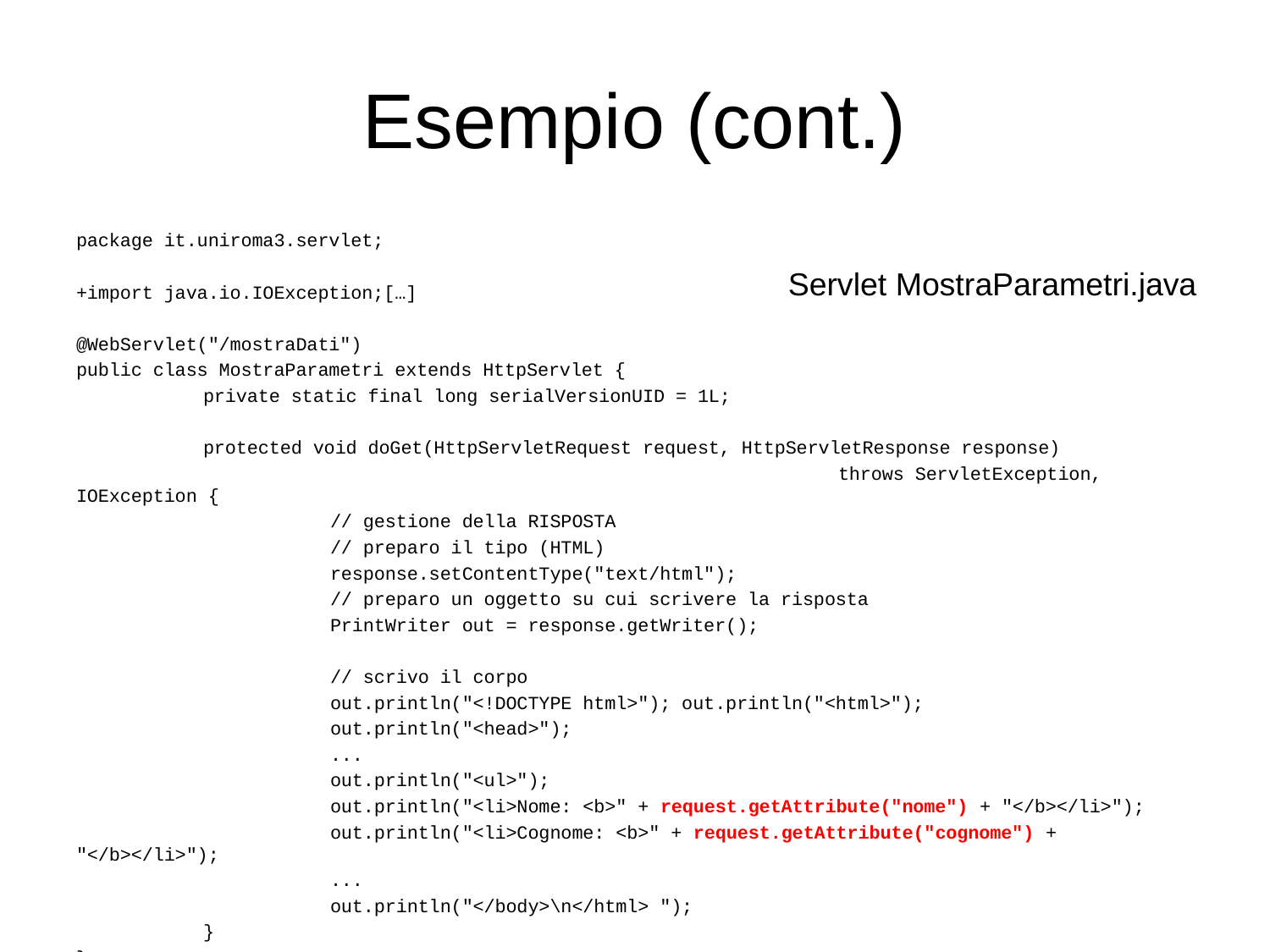

# Esempio (cont.)
package it.uniroma3.servlet;

+import java.io.IOException;[…]

@WebServlet("/mostraDati")
public class MostraParametri extends HttpServlet {
	private static final long serialVersionUID = 1L;

	protected void doGet(HttpServletRequest request, HttpServletResponse response)
						throws ServletException, IOException {
		// gestione della RISPOSTA
		// preparo il tipo (HTML)
		response.setContentType("text/html");
	    	// preparo un oggetto su cui scrivere la risposta
	    	PrintWriter out = response.getWriter();

		// scrivo il corpo
	    	out.println("<!DOCTYPE html>"); out.println("<html>");
	    	out.println("<head>");
		...
		out.println("<ul>");
		out.println("<li>Nome: <b>" + request.getAttribute("nome") + "</b></li>");
		out.println("<li>Cognome: <b>" + request.getAttribute("cognome") + "</b></li>");
		...
	    	out.println("</body>\n</html> ");
	}
}

Servlet MostraParametri.java